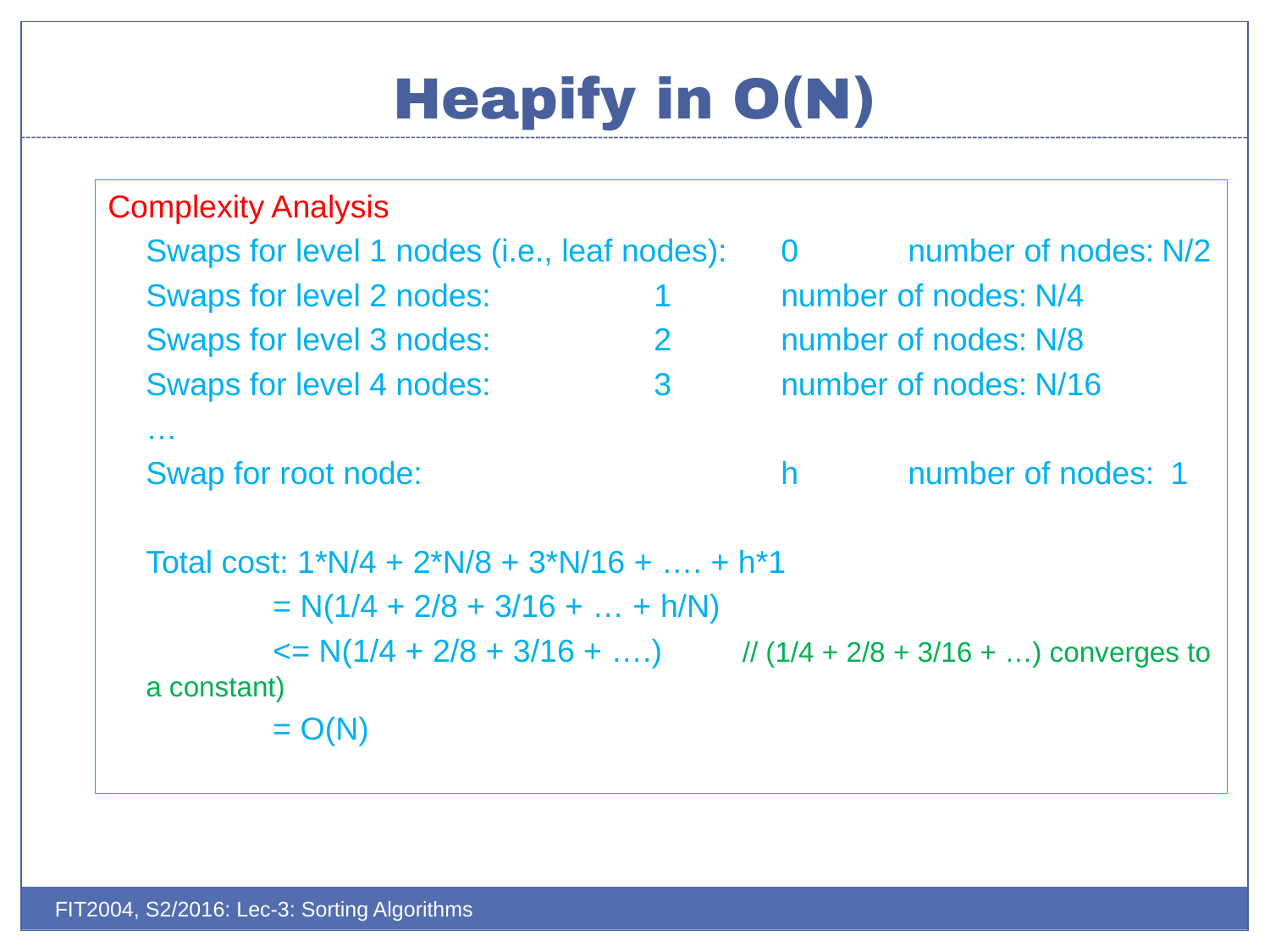

# Heapify in O(N)
Complexity Analysis
Swaps for level 1 nodes (i.e., leaf nodes):	0   	number of nodes:	N/2
Swaps for level 2 nodes:		1	number of nodes:	N/4
Swaps for level 3 nodes:		2	number of nodes:	N/8
Swaps for level 4 nodes:		3	number of nodes:	N/16
…
Swap for root node:			h	number of nodes:	 1

Total cost: 1*N/4 + 2*N/8 + 3*N/16 + …. + h*1
	= N(1/4 + 2/8 + 3/16 + … + h/N)
	<= N(1/4 + 2/8 + 3/16 + ….)         // (1/4 + 2/8 + 3/16 + …) converges to a constant)
	= O(N)

FIT2004, S2/2016: Lec-3: Sorting Algorithms